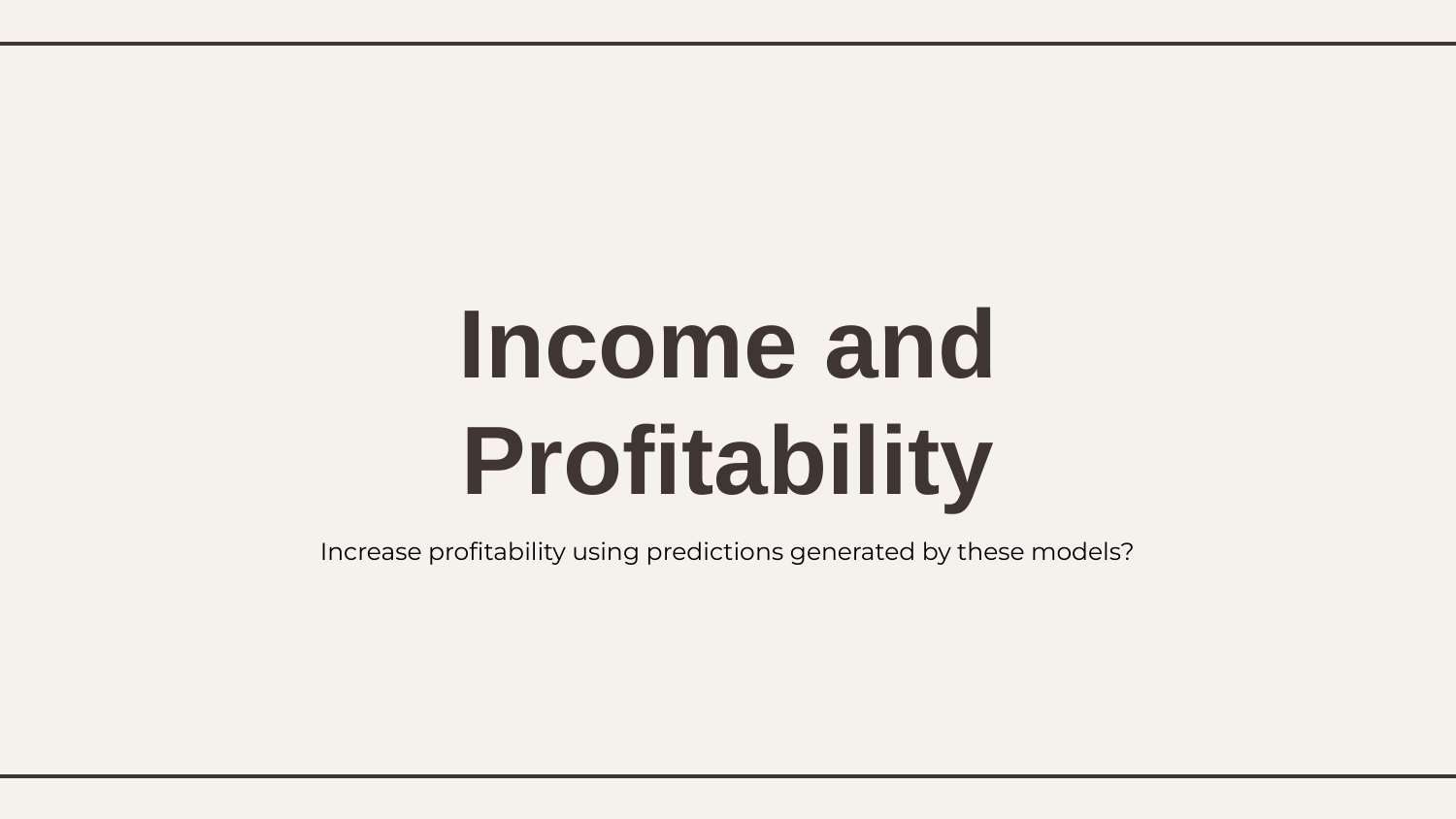

# Income and Profitability
Increase profitability using predictions generated by these models?